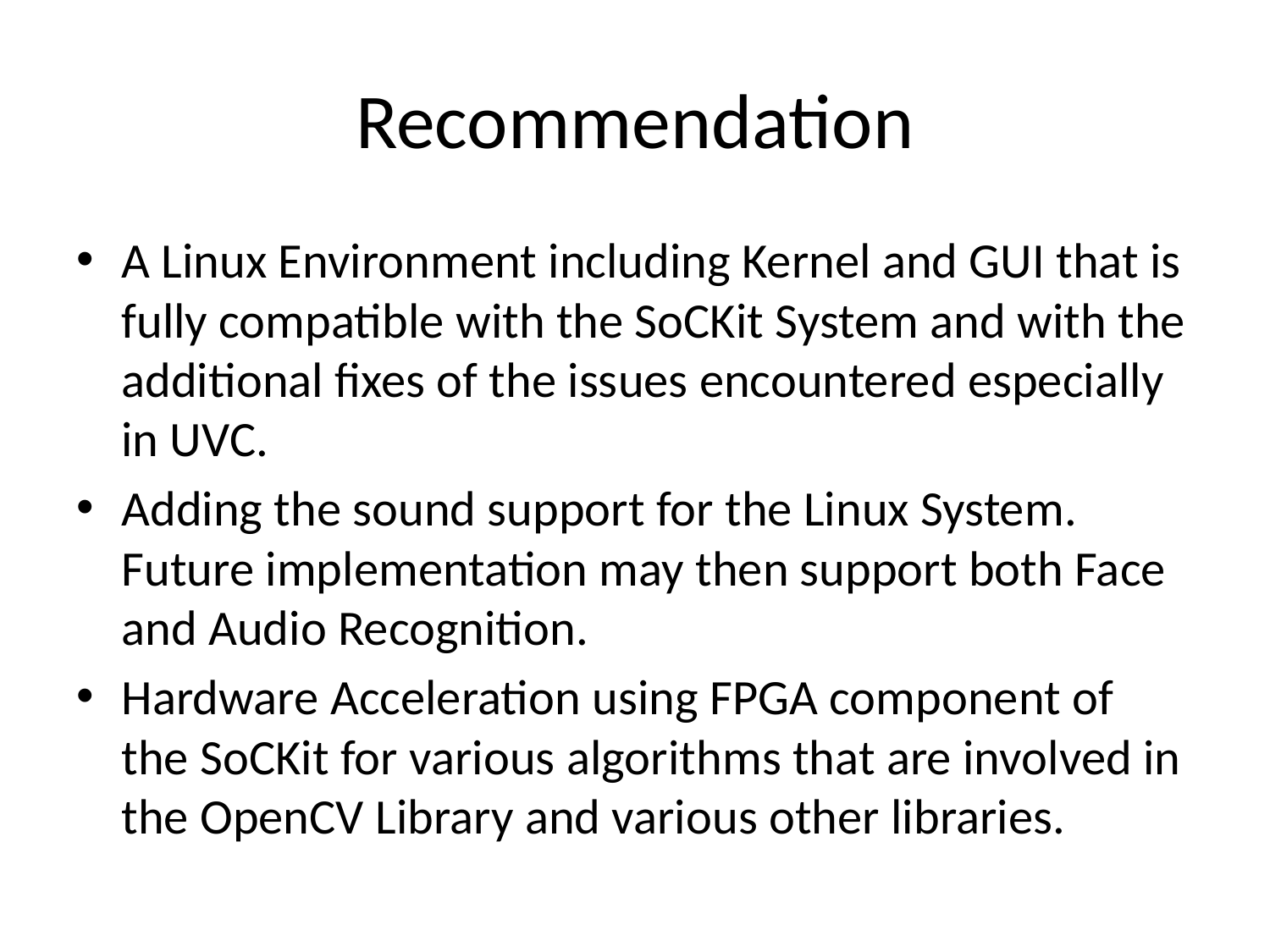

# Recommendation
A Linux Environment including Kernel and GUI that is fully compatible with the SoCKit System and with the additional fixes of the issues encountered especially in UVC.
Adding the sound support for the Linux System. Future implementation may then support both Face and Audio Recognition.
Hardware Acceleration using FPGA component of the SoCKit for various algorithms that are involved in the OpenCV Library and various other libraries.